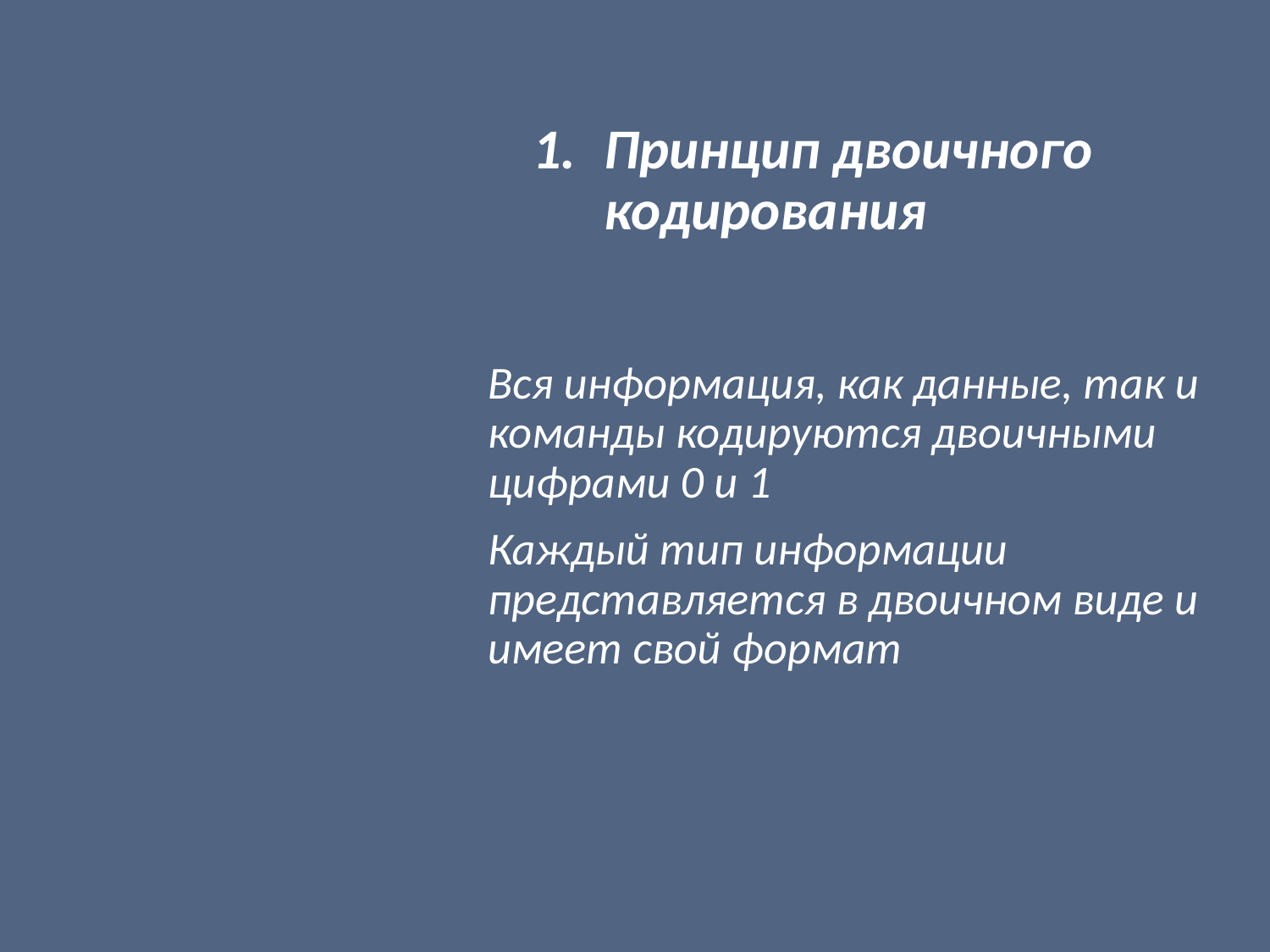

# Принцип двоичного кодирования
Вся информация, как данные, так и команды кодируются двоичными цифрами 0 и 1
Каждый тип информации представляется в двоичном виде и имеет свой формат